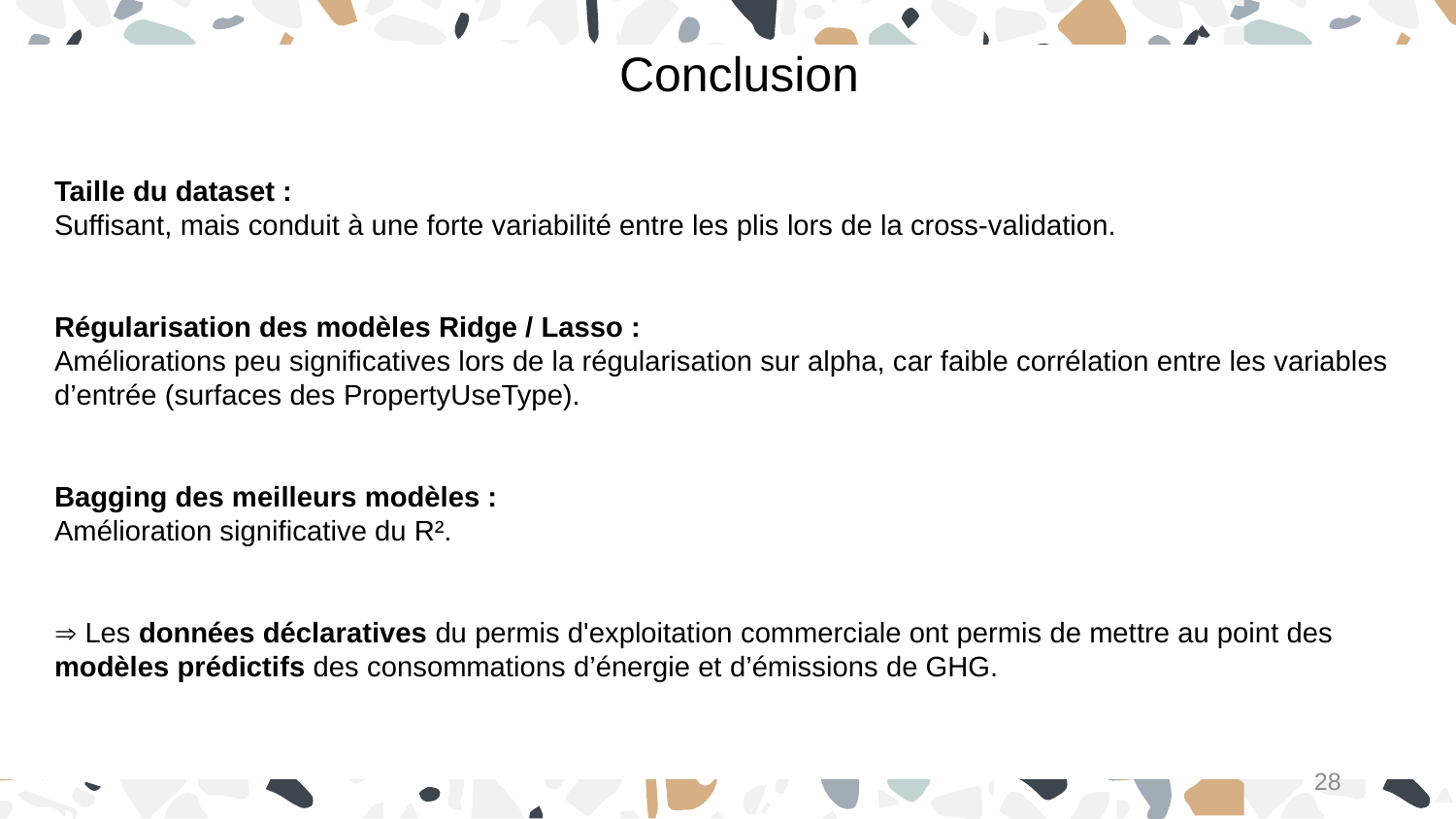

Conclusion

Taille du dataset :
Suffisant, mais conduit à une forte variabilité entre les plis lors de la cross-validation.

Régularisation des modèles Ridge / Lasso :
Améliorations peu significatives lors de la régularisation sur alpha, car faible corrélation entre les variables d’entrée (surfaces des PropertyUseType).

Bagging des meilleurs modèles :
Amélioration significative du R².

⇒ Les données déclaratives du permis d'exploitation commerciale ont permis de mettre au point des modèles prédictifs des consommations d’énergie et d’émissions de GHG.
28